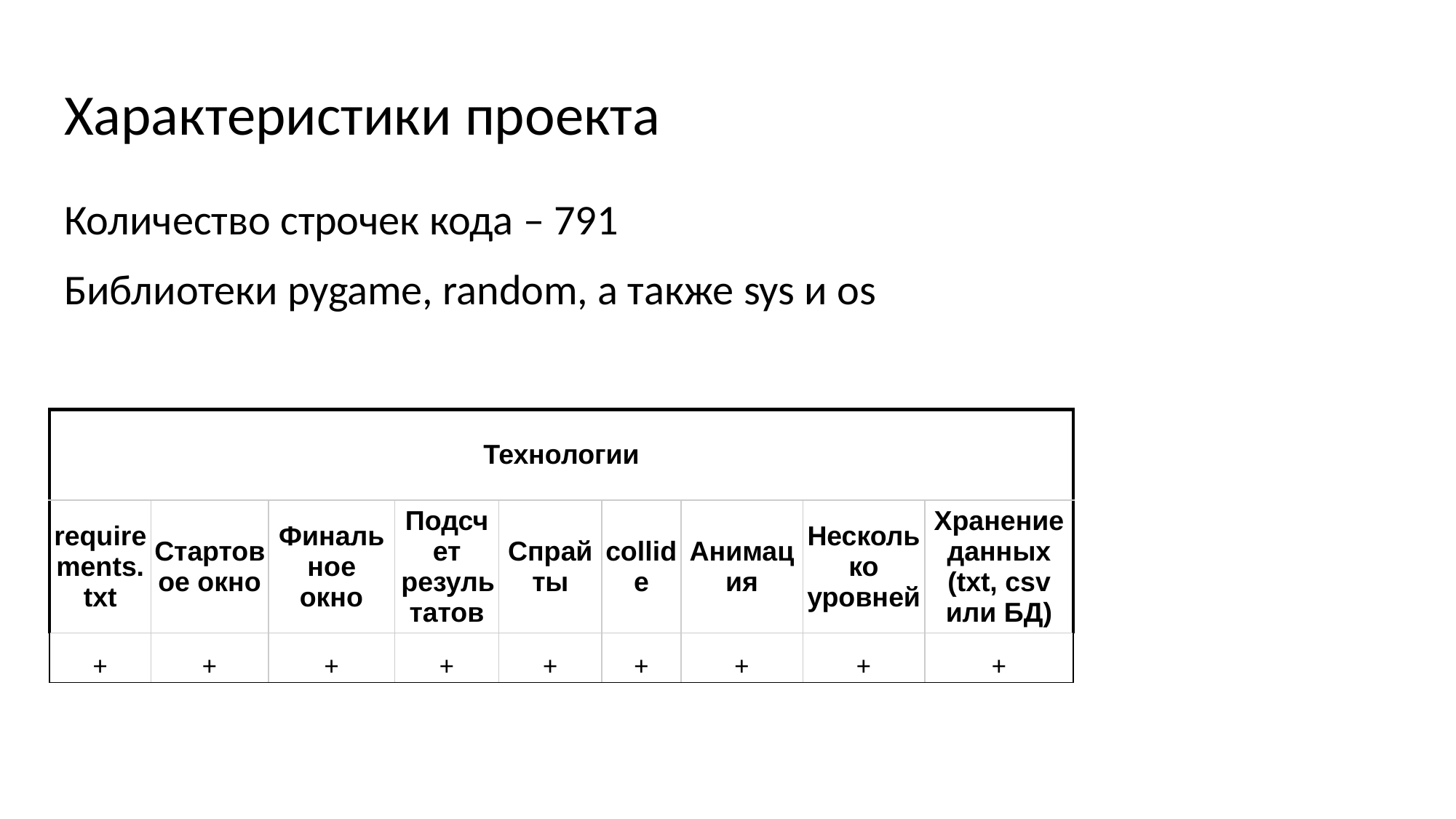

# Характеристики проекта
Количество строчек кода – 791
Библиотеки pygame, random, а также sys и os
| Технологии |  |  |  |  |  |  |  |  |
| --- | --- | --- | --- | --- | --- | --- | --- | --- |
| requirements.txt | Стартовое окно | Финальное окно | Подсчет результатов | Спрайты | collide | Анимация | Несколько уровней | Хранение данных (txt, csv или БД) |
| + | + | + | + | + | + | + | + | + |